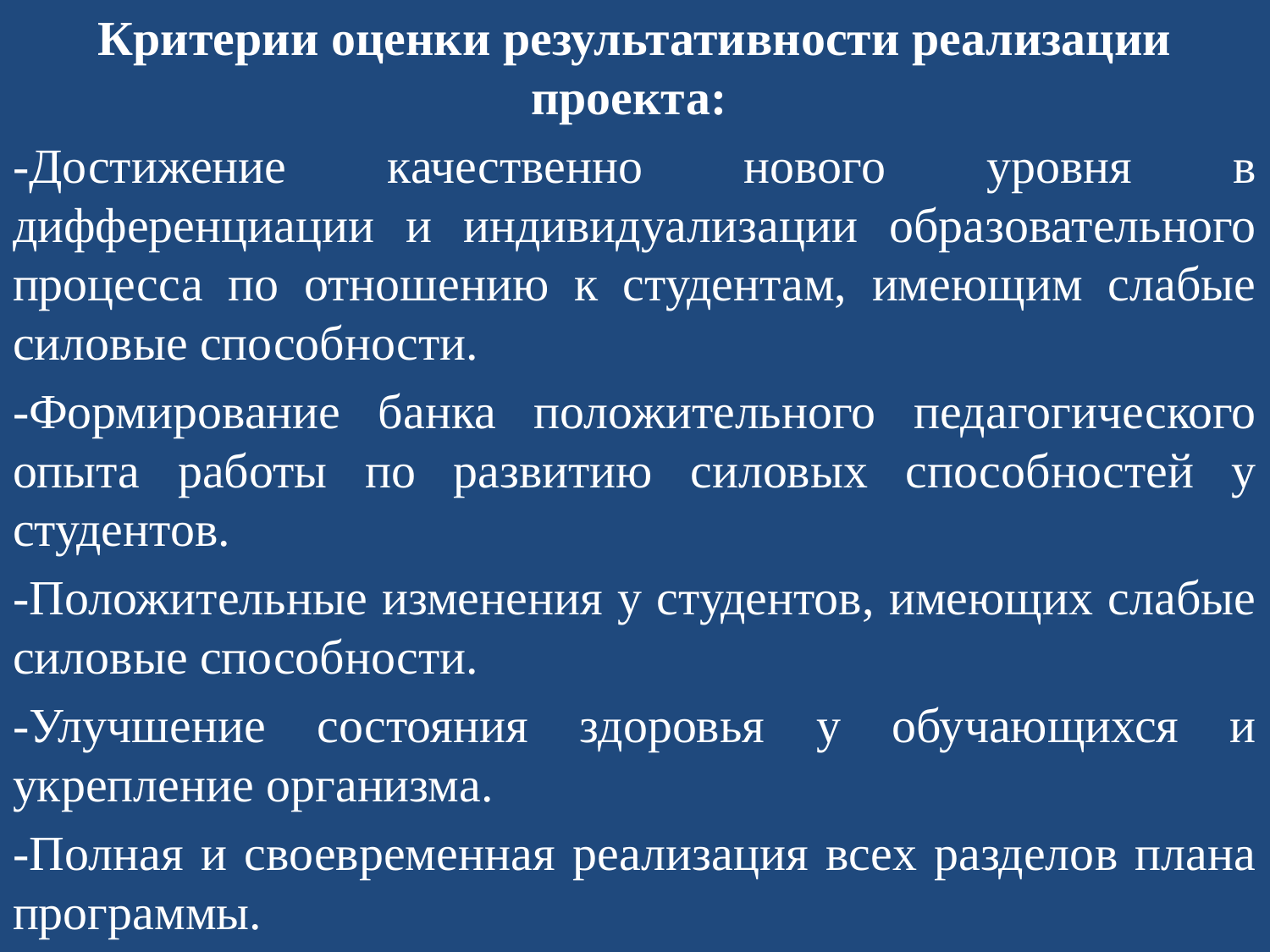

Критерии оценки результативности реализации проекта:
-Достижение качественно нового уровня в дифференциации и индивидуализации образовательного процесса по отношению к студентам, имеющим слабые силовые способности.
-Формирование банка положительного педагогического опыта работы по развитию силовых способностей у студентов.
-Положительные изменения у студентов, имеющих слабые силовые способности.
-Улучшение состояния здоровья у обучающихся и укрепление организма.
-Полная и своевременная реализация всех разделов плана программы.